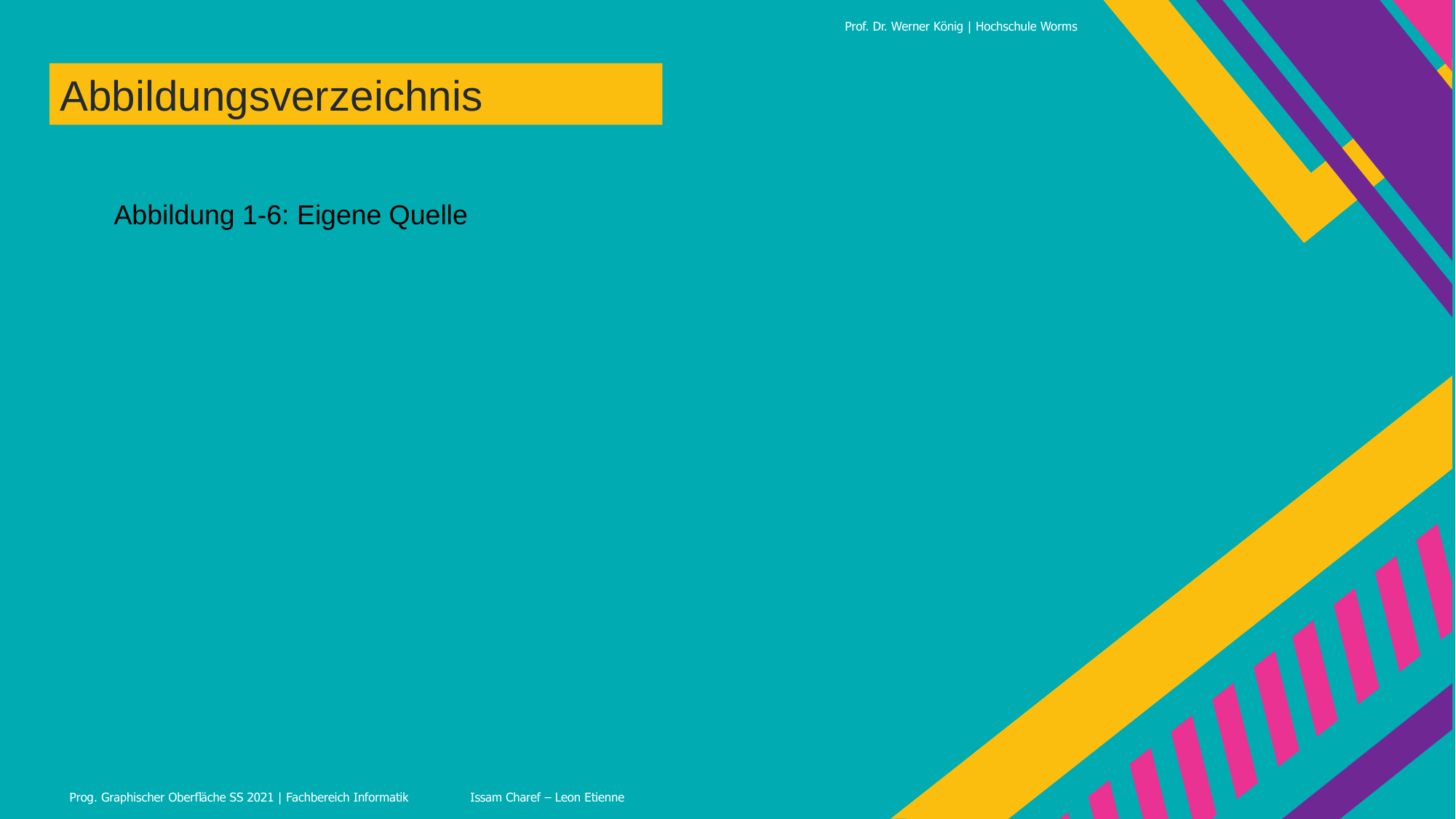

Prof. Dr. Werner König | Hochschule Worms
Abbildungsverzeichnis
Abbildung 1-6: Eigene Quelle

Prog. Graphischer Oberfläche SS 2021 | Fachbereich Informatik
Issam Charef – Leon Etienne